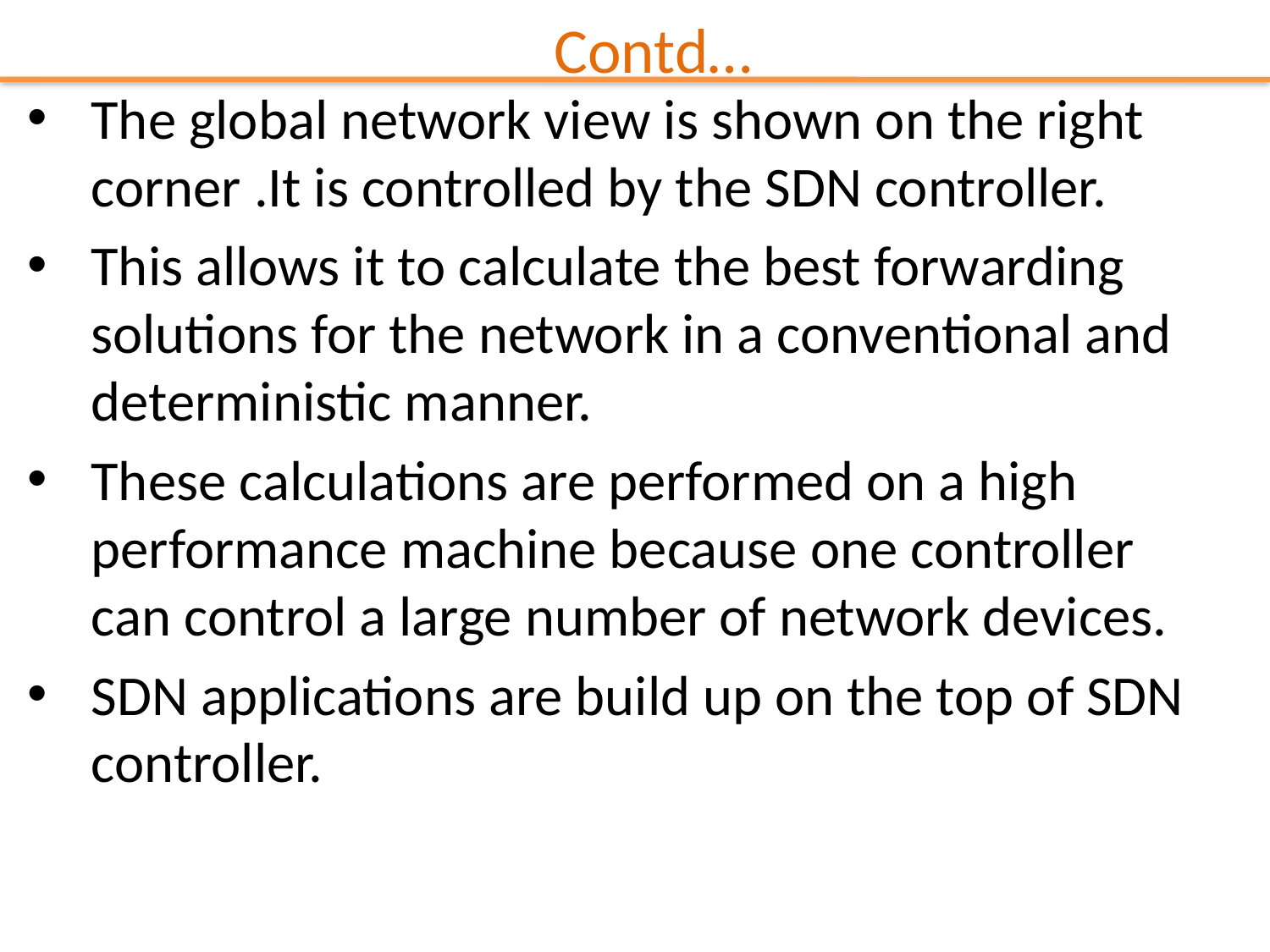

# Contd…
The global network view is shown on the right corner .It is controlled by the SDN controller.
This allows it to calculate the best forwarding solutions for the network in a conventional and deterministic manner.
These calculations are performed on a high performance machine because one controller can control a large number of network devices.
SDN applications are build up on the top of SDN controller.